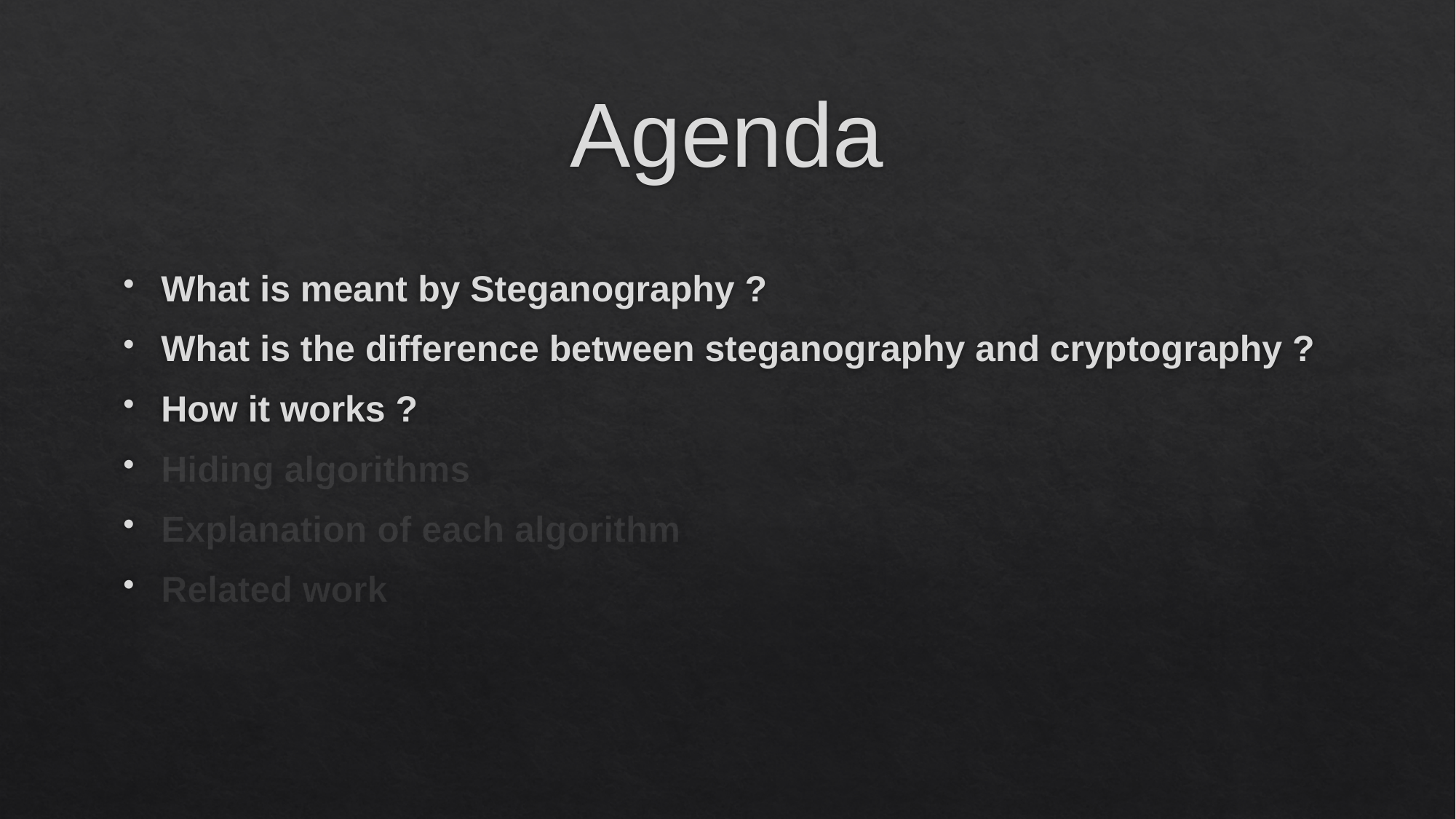

# Agenda

What is meant by Steganography ?
What is the difference between steganography and cryptography ?
How it works ?
Hiding algorithms
Explanation of each algorithm
Related work